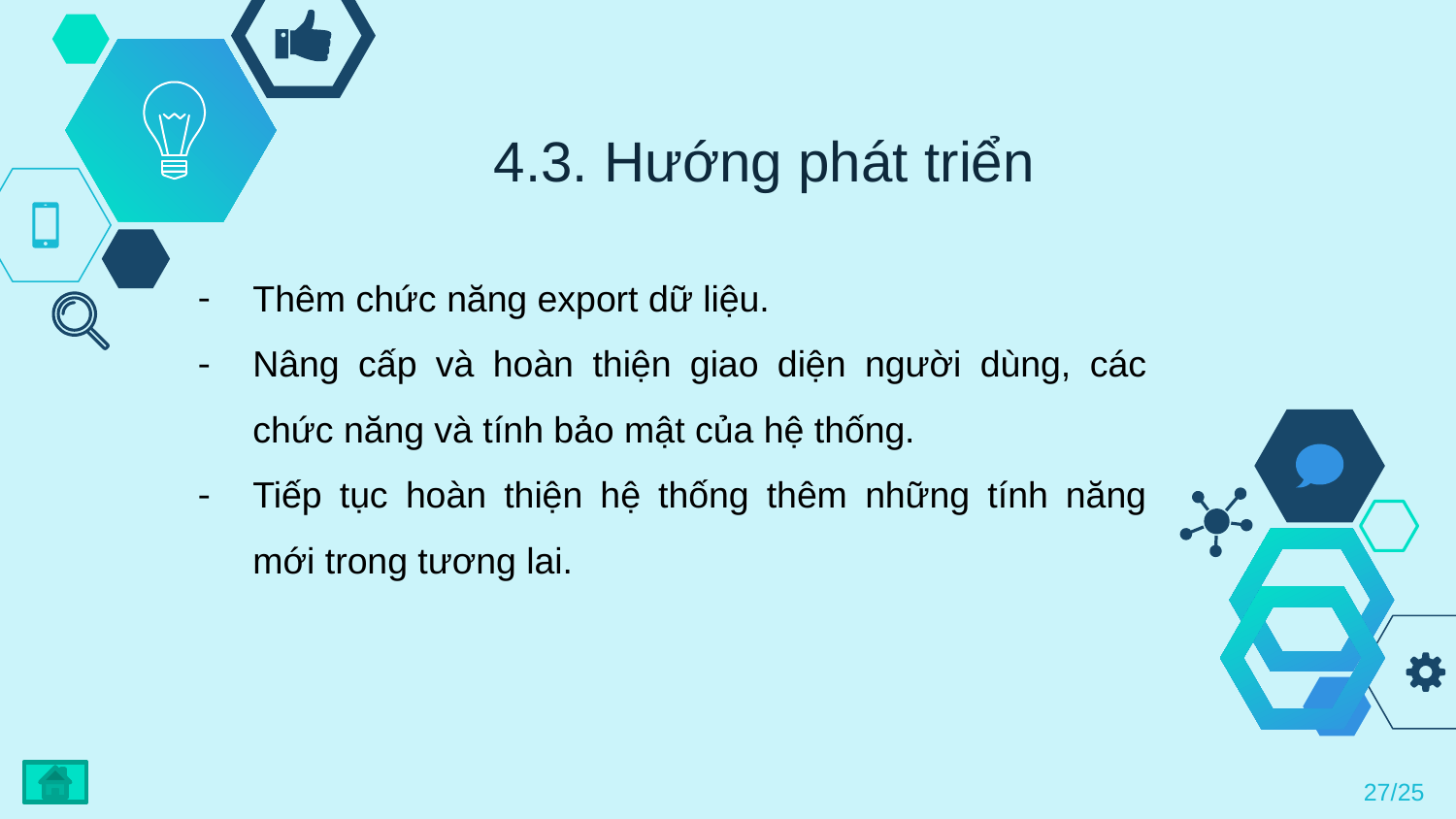

# 4.3. Hướng phát triển
Thêm chức năng export dữ liệu.
Nâng cấp và hoàn thiện giao diện người dùng, các chức năng và tính bảo mật của hệ thống.
Tiếp tục hoàn thiện hệ thống thêm những tính năng mới trong tương lai.

27/25